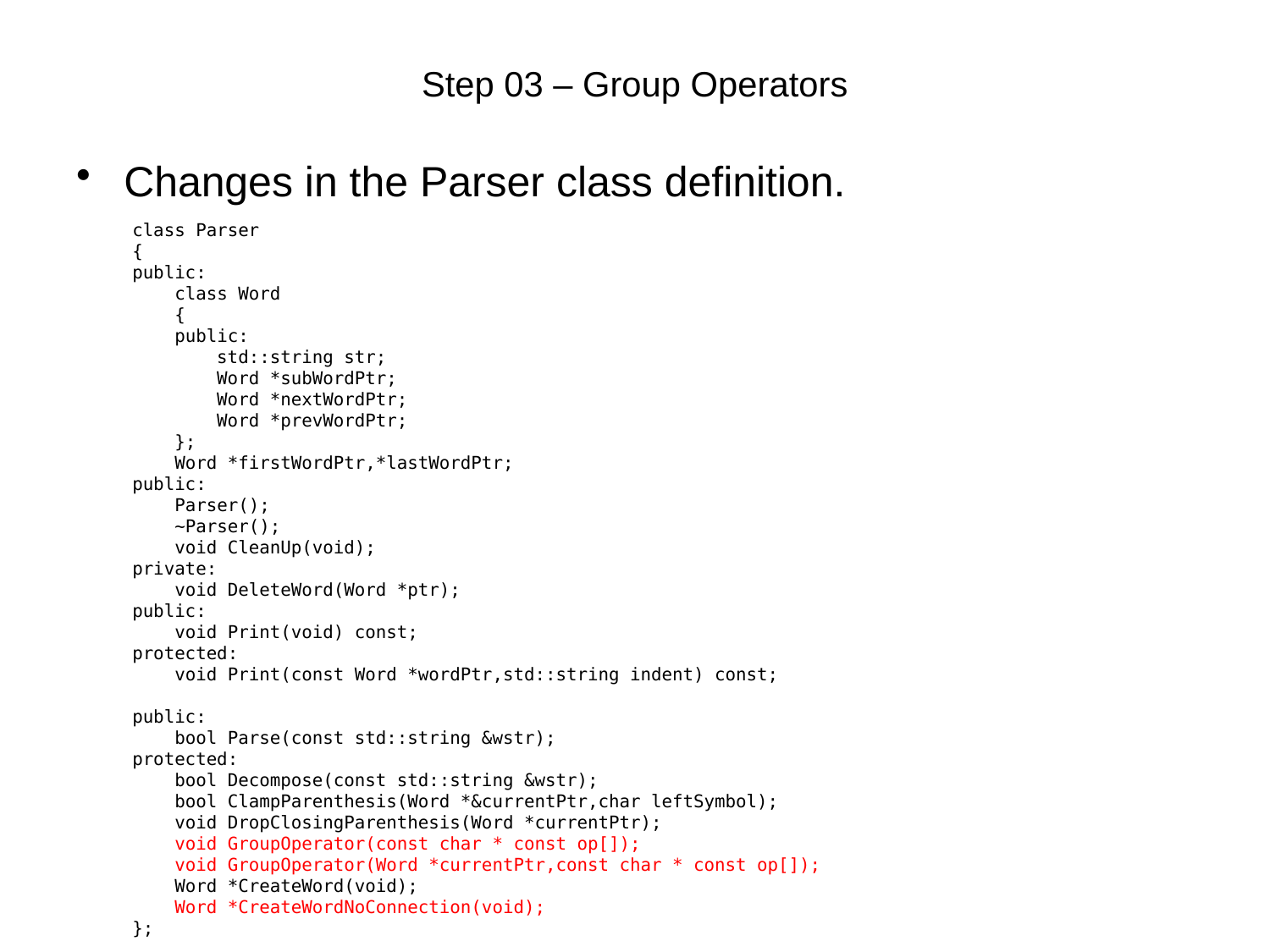

# Step 03 – Group Operators
Changes in the Parser class definition.
class Parser
{
public:
    class Word
    {
    public:
        std::string str;
        Word *subWordPtr;
        Word *nextWordPtr;
        Word *prevWordPtr;
    };
    Word *firstWordPtr,*lastWordPtr;
public:
    Parser();
    ~Parser();
    void CleanUp(void);
private:
    void DeleteWord(Word *ptr);
public:
    void Print(void) const;
protected:
    void Print(const Word *wordPtr,std::string indent) const;

public:
    bool Parse(const std::string &wstr);
protected:
    bool Decompose(const std::string &wstr);
    bool ClampParenthesis(Word *&currentPtr,char leftSymbol);
    void DropClosingParenthesis(Word *currentPtr);
    void GroupOperator(const char * const op[]);
    void GroupOperator(Word *currentPtr,const char * const op[]);
    Word *CreateWord(void);
    Word *CreateWordNoConnection(void);
};